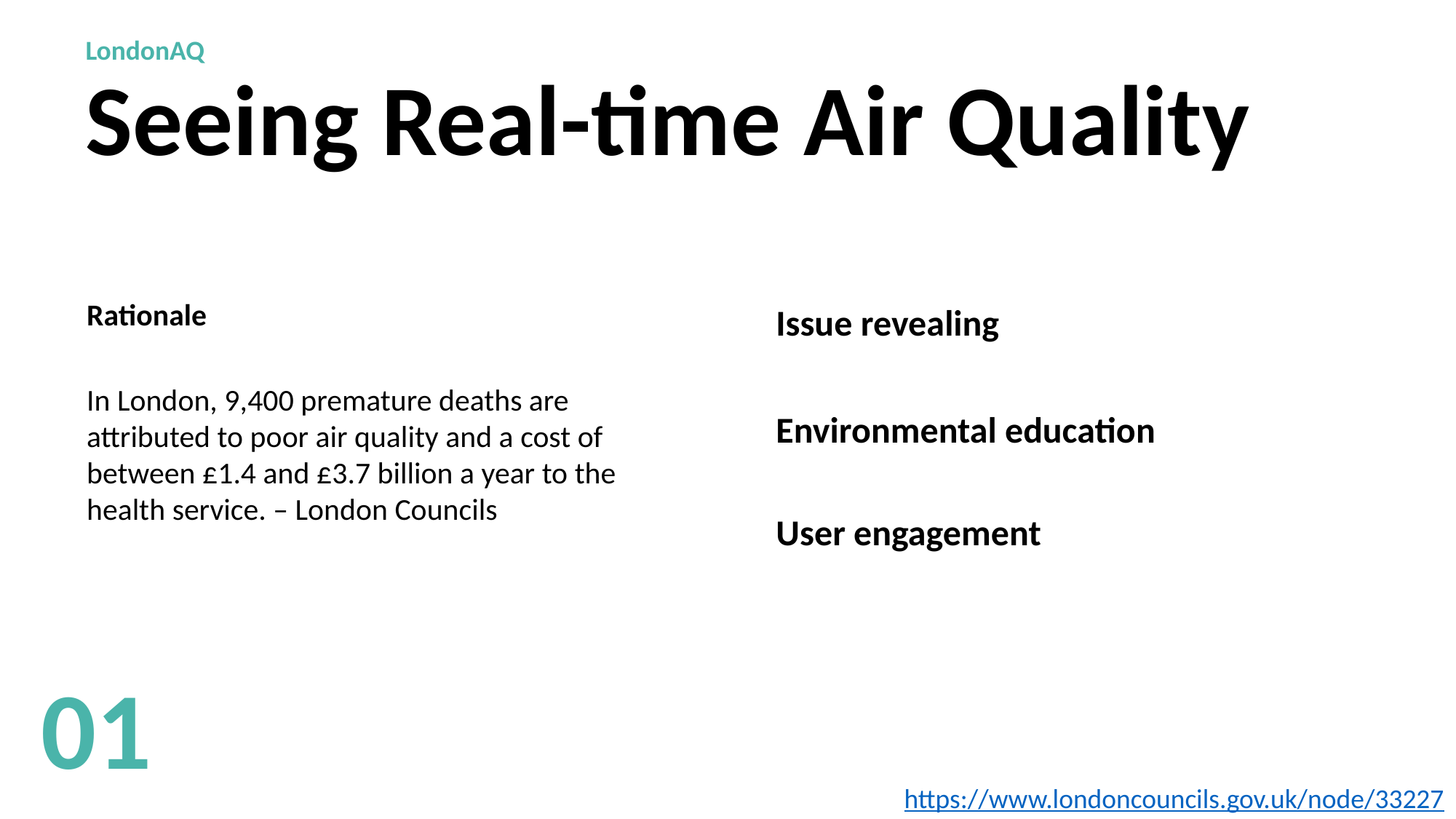

LondonAQ
# Seeing Real-time Air Quality
Rationale

In London, 9,400 premature deaths are attributed to poor air quality and a cost of between £1.4 and £3.7 billion a year to the health service. – London Councils
Issue revealing

Environmental education

User engagement
01
https://www.londoncouncils.gov.uk/node/33227